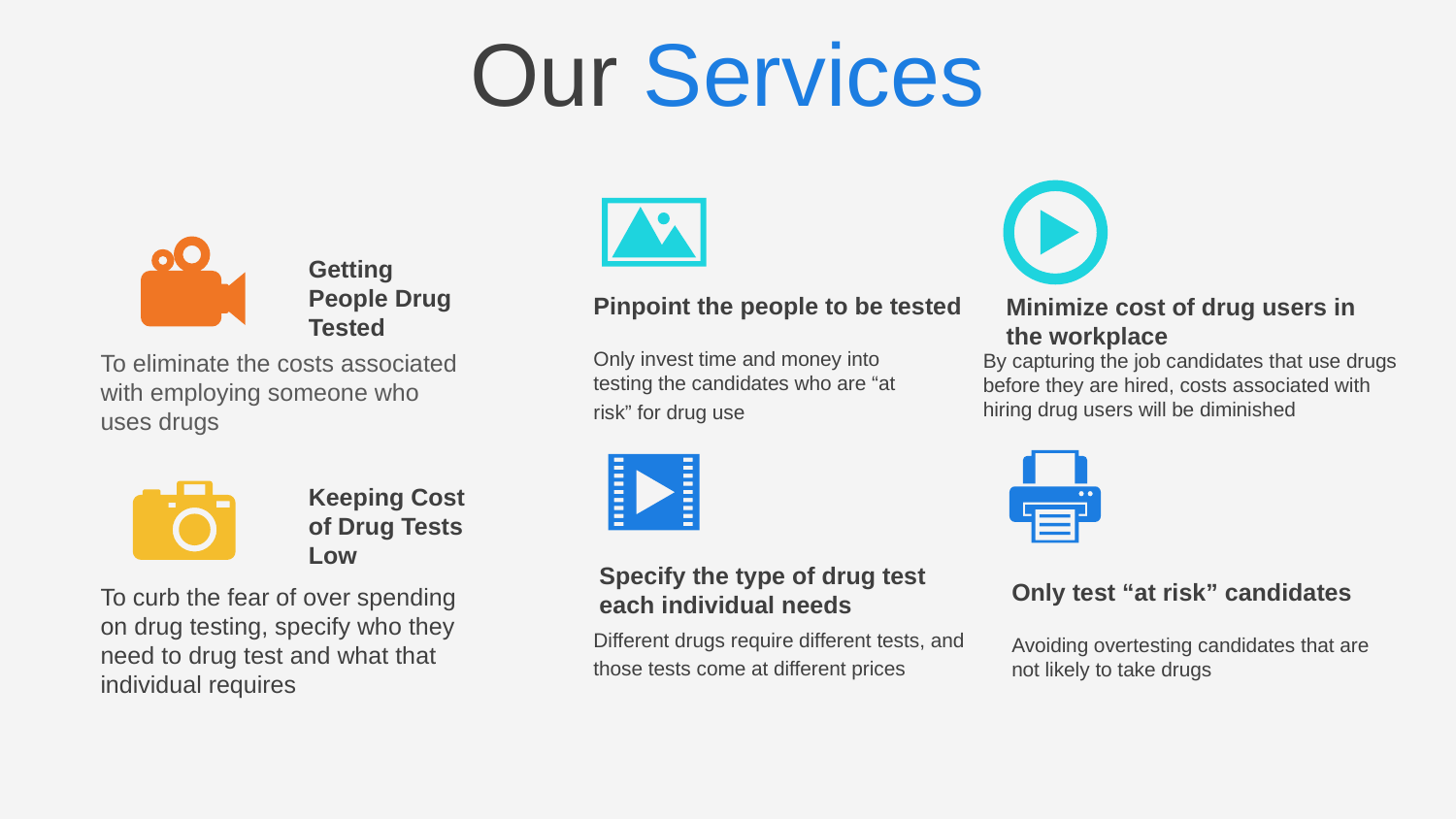

# Our Services

Getting People Drug Tested
Pinpoint the people to be tested
Only invest time and money into testing the candidates who are “at risk” for drug use
Minimize cost of drug users in the workplace
By capturing the job candidates that use drugs before they are hired, costs associated with hiring drug users will be diminished
To eliminate the costs associated with employing someone who uses drugs

Keeping Cost of Drug Tests Low
Specify the type of drug test each individual needs
Different drugs require different tests, and those tests come at different prices
Only test “at risk” candidates
Avoiding overtesting candidates that are not likely to take drugs
To curb the fear of over spending on drug testing, specify who they need to drug test and what that individual requires